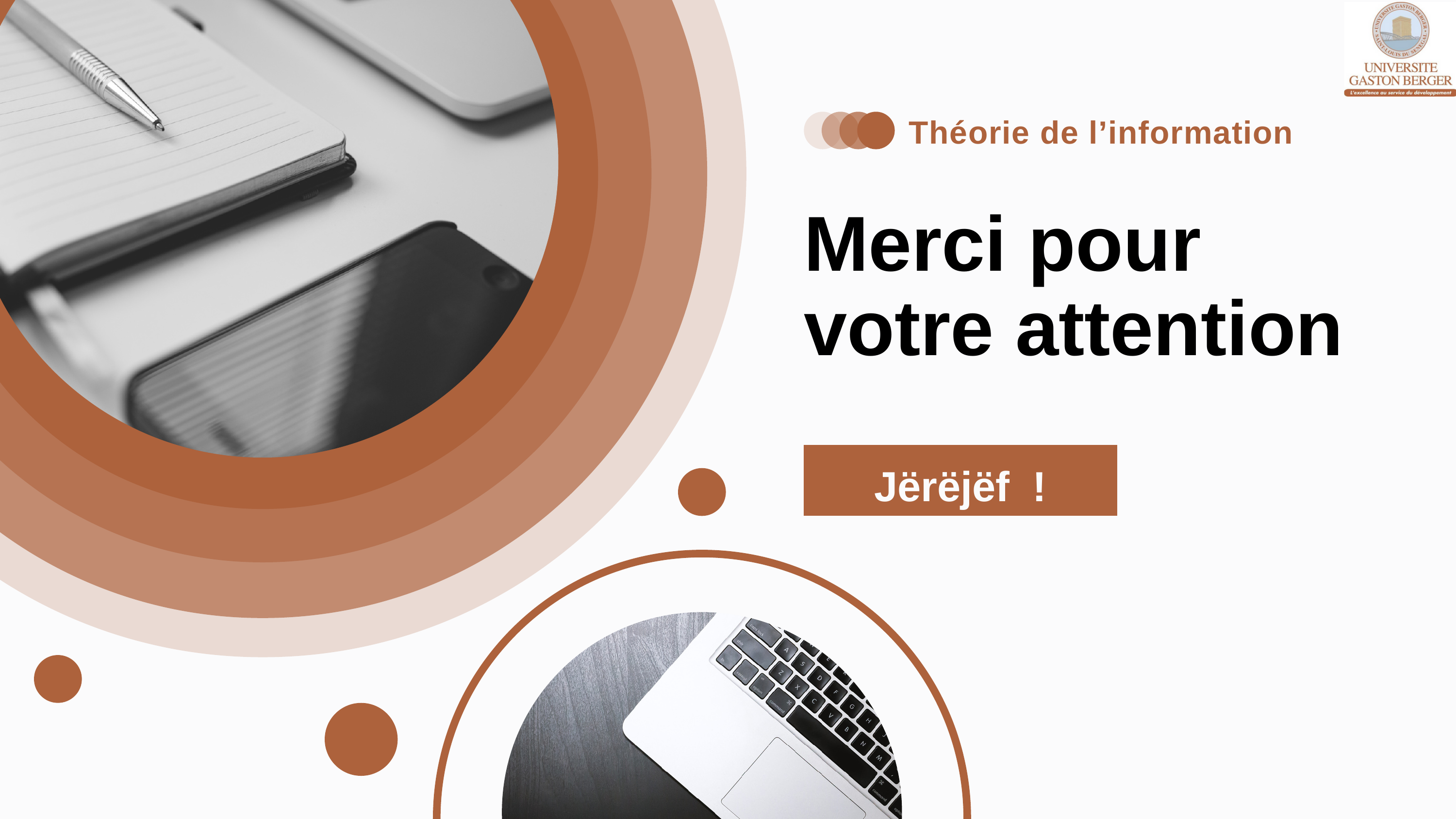

Théorie de l’information

Merci pour
votre attention

Jërëjëf  !